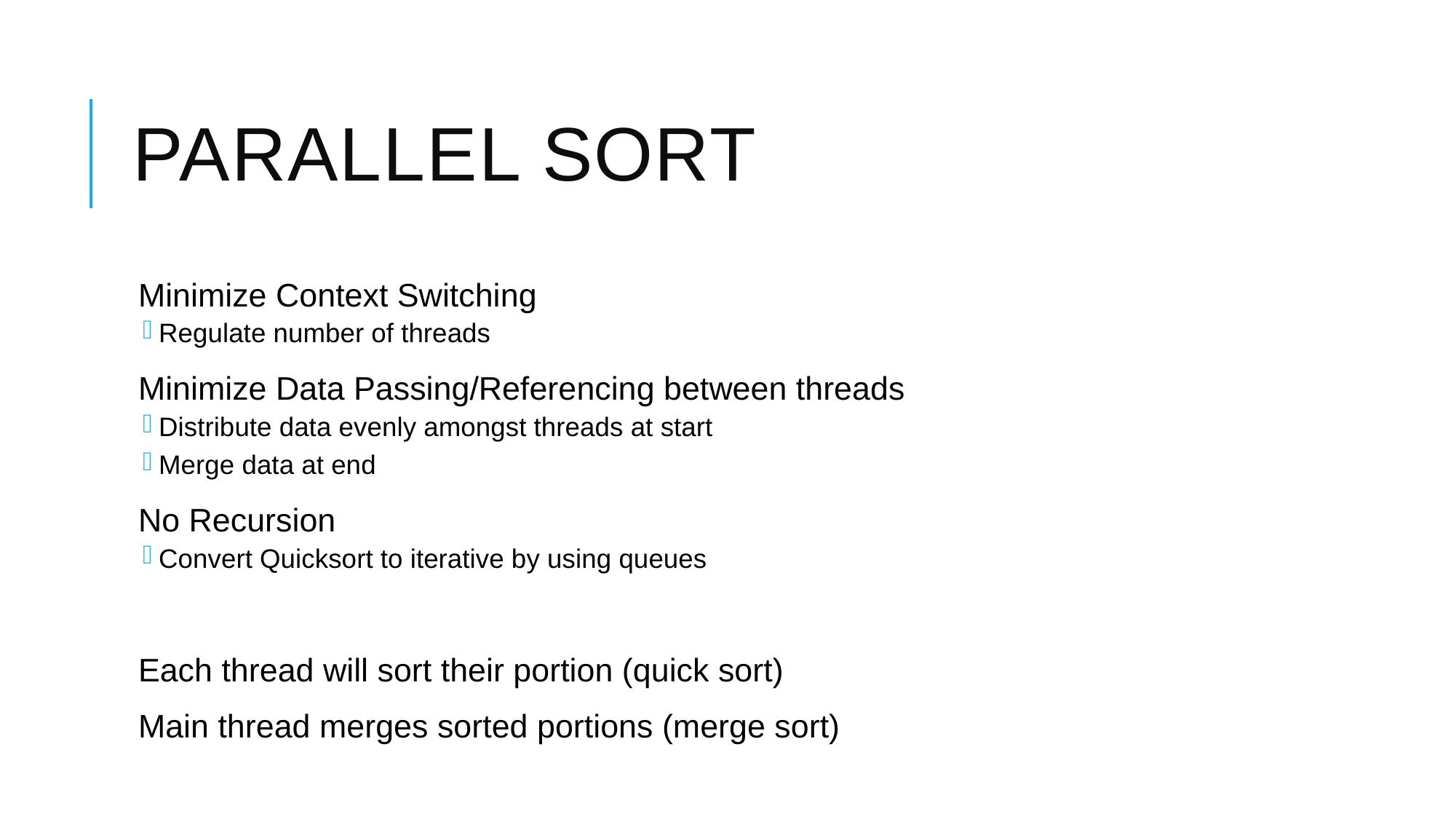

# Parallel Sort
Minimize Context Switching
Regulate number of threads
Minimize Data Passing/Referencing between threads
Distribute data evenly amongst threads at start
Merge data at end
No Recursion
Convert Quicksort to iterative by using queues

Each thread will sort their portion (quick sort)
Main thread merges sorted portions (merge sort)